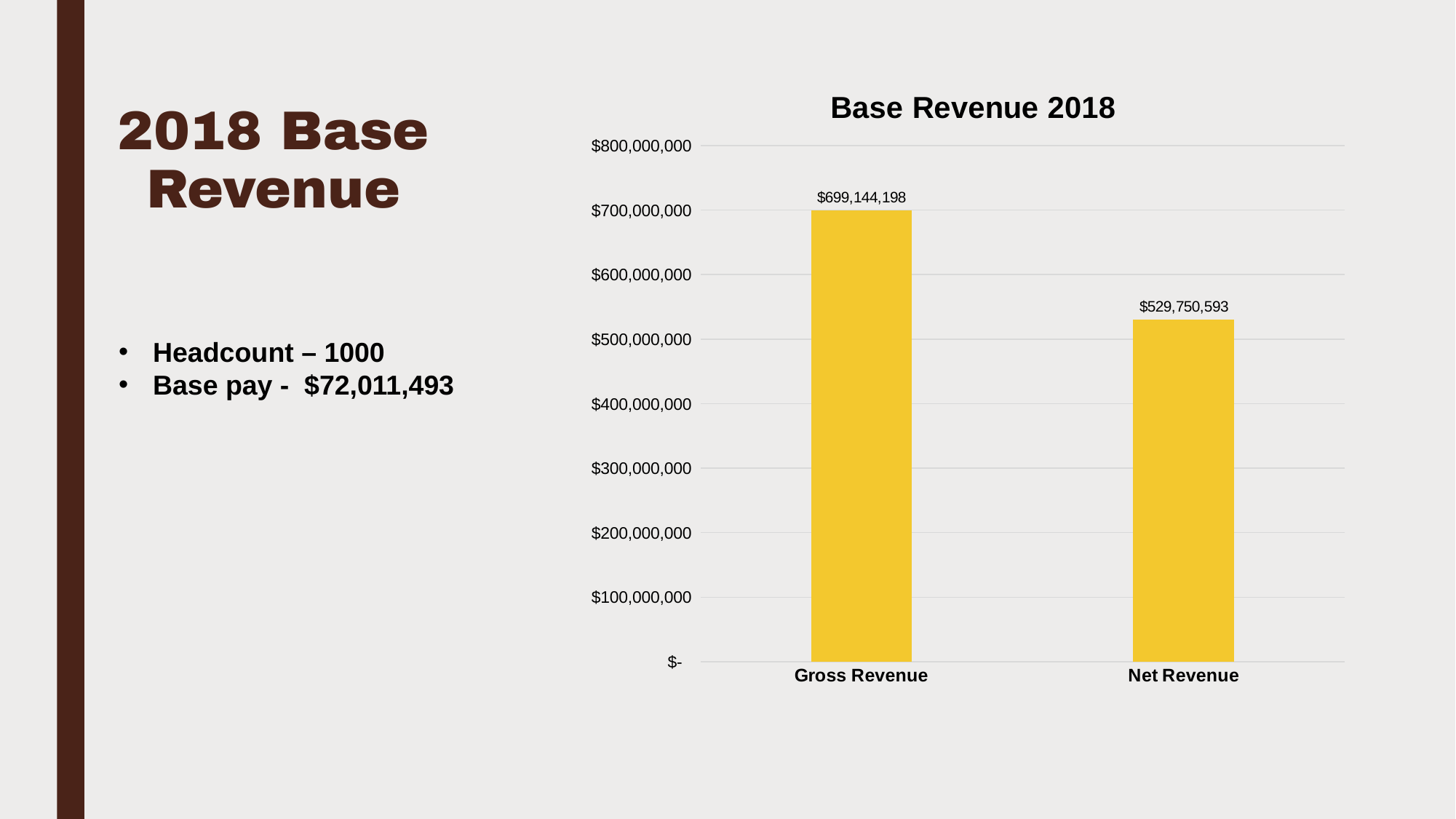

### Chart: Base Revenue 2018

| Category |  |
|---|---|
| Gross Revenue | 699144198.0 |
| Net Revenue | 529750592.81000006 |
# 2018 Base Revenue
Headcount – 1000
Base pay -  $72,011,493